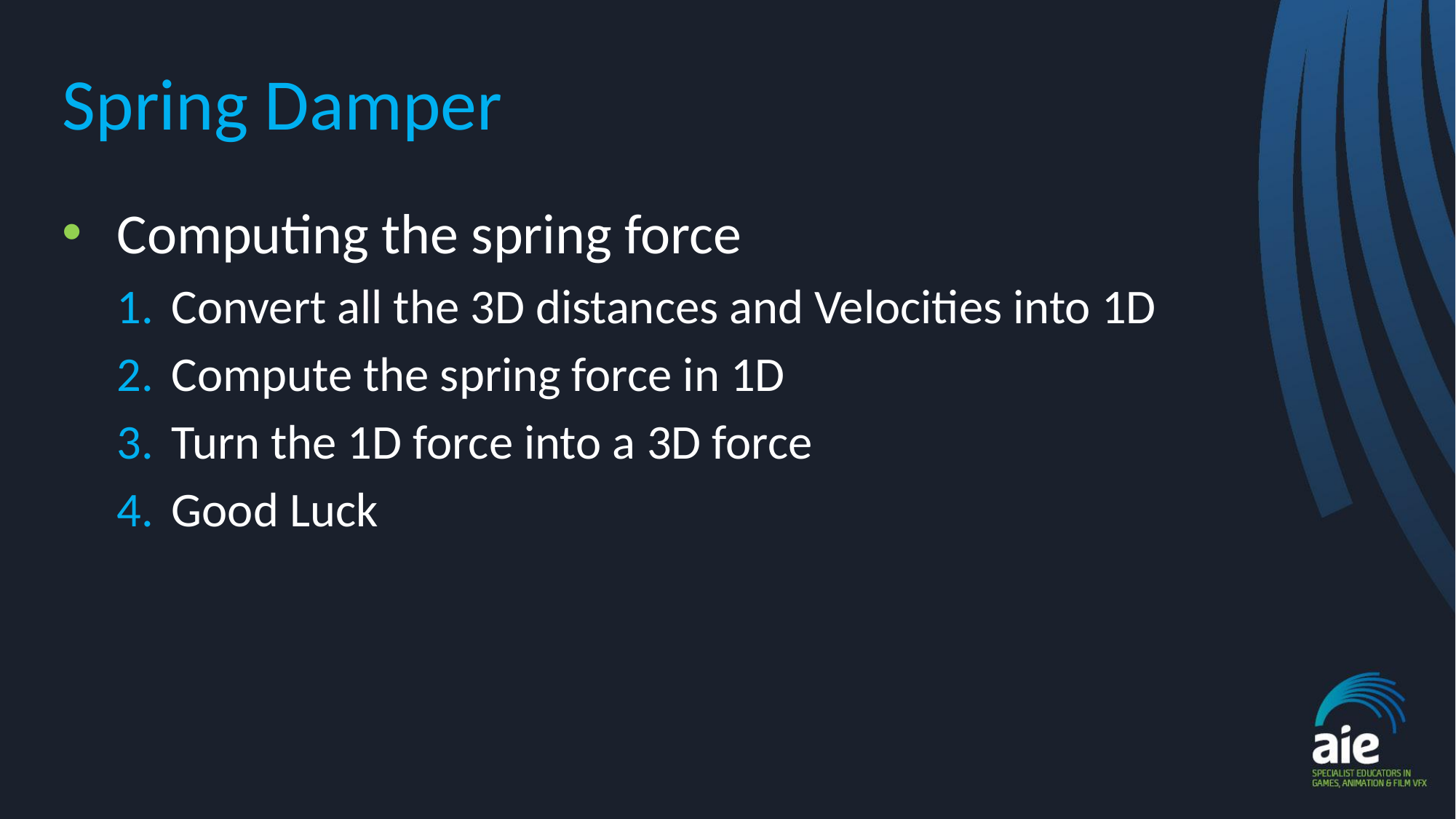

# Spring Damper
Computing the spring force
Convert all the 3D distances and Velocities into 1D
Compute the spring force in 1D
Turn the 1D force into a 3D force
Good Luck